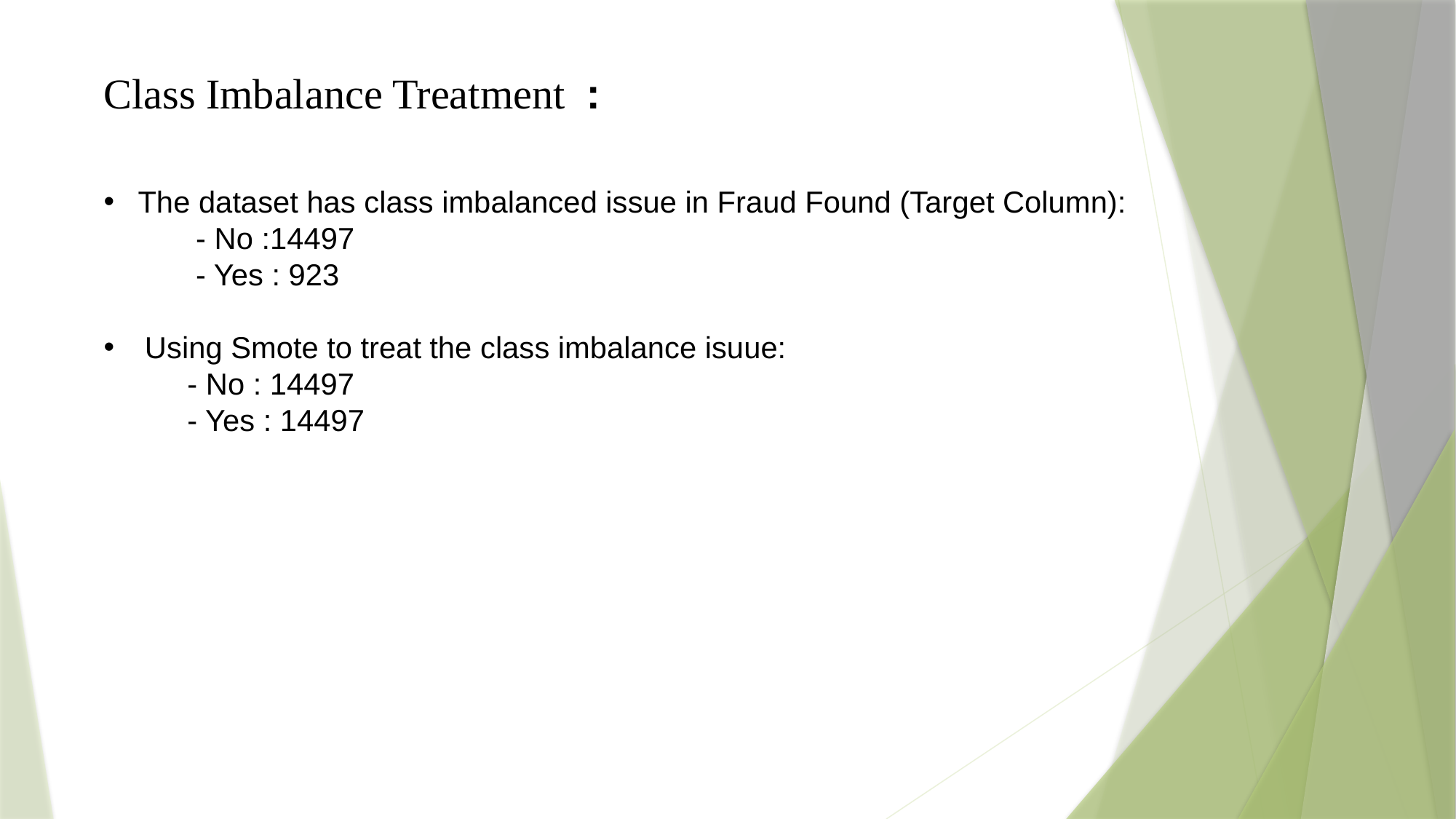

Class Imbalance Treatment  :
The dataset has class imbalanced issue in Fraud Found (Target Column):
           - No :14497
           - Yes : 923

Using Smote to treat the class imbalance isuue:
          - No : 14497
          - Yes : 14497